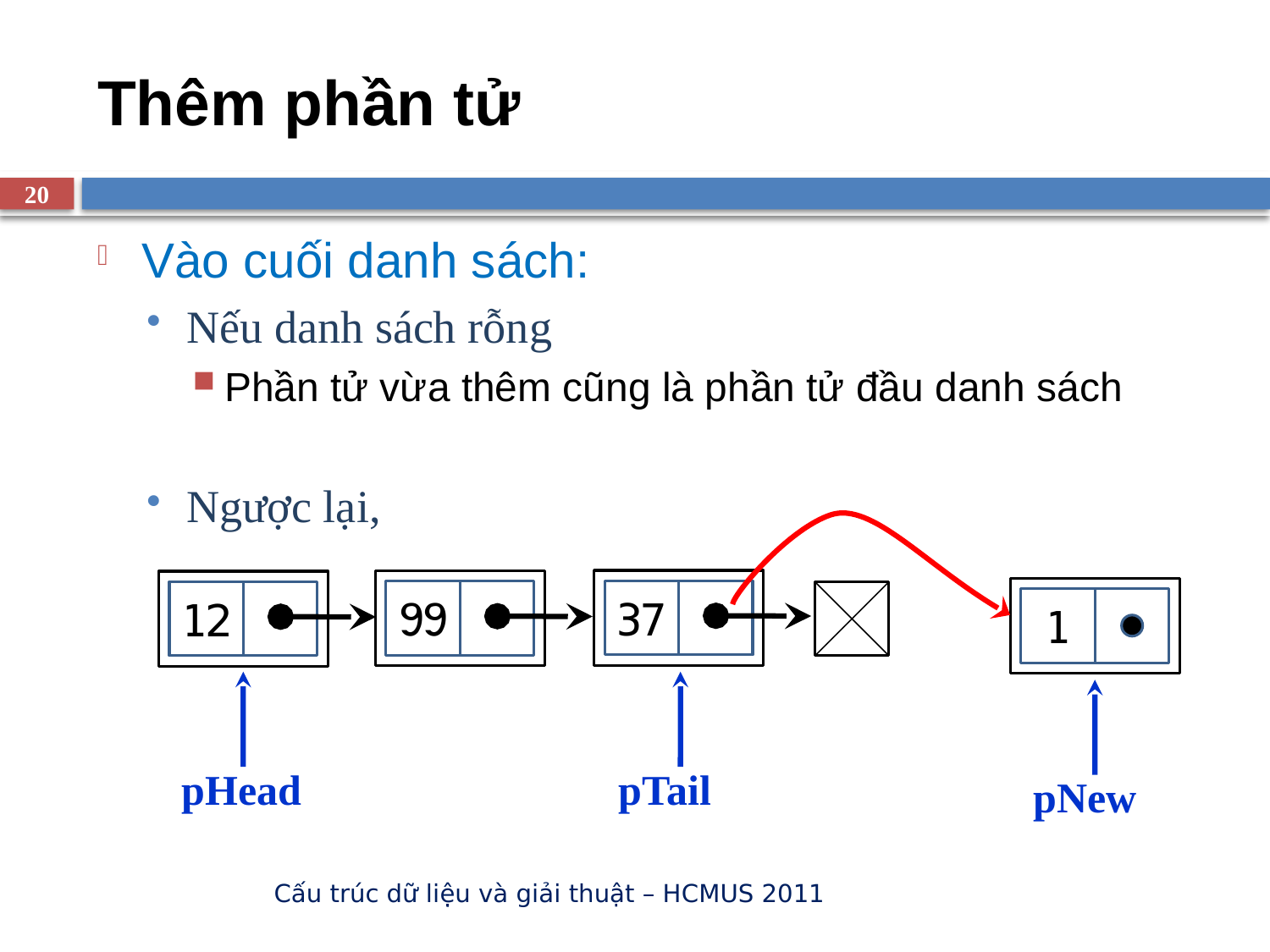

# Thêm phần tử
20
Vào cuối danh sách:
Nếu danh sách rỗng
Phần tử vừa thêm cũng là phần tử đầu danh sách

Ngược lại,

37

99

12

1

pHead
pTail
pNew
Cấu trúc dữ liệu và giải thuật – HCMUS 2011